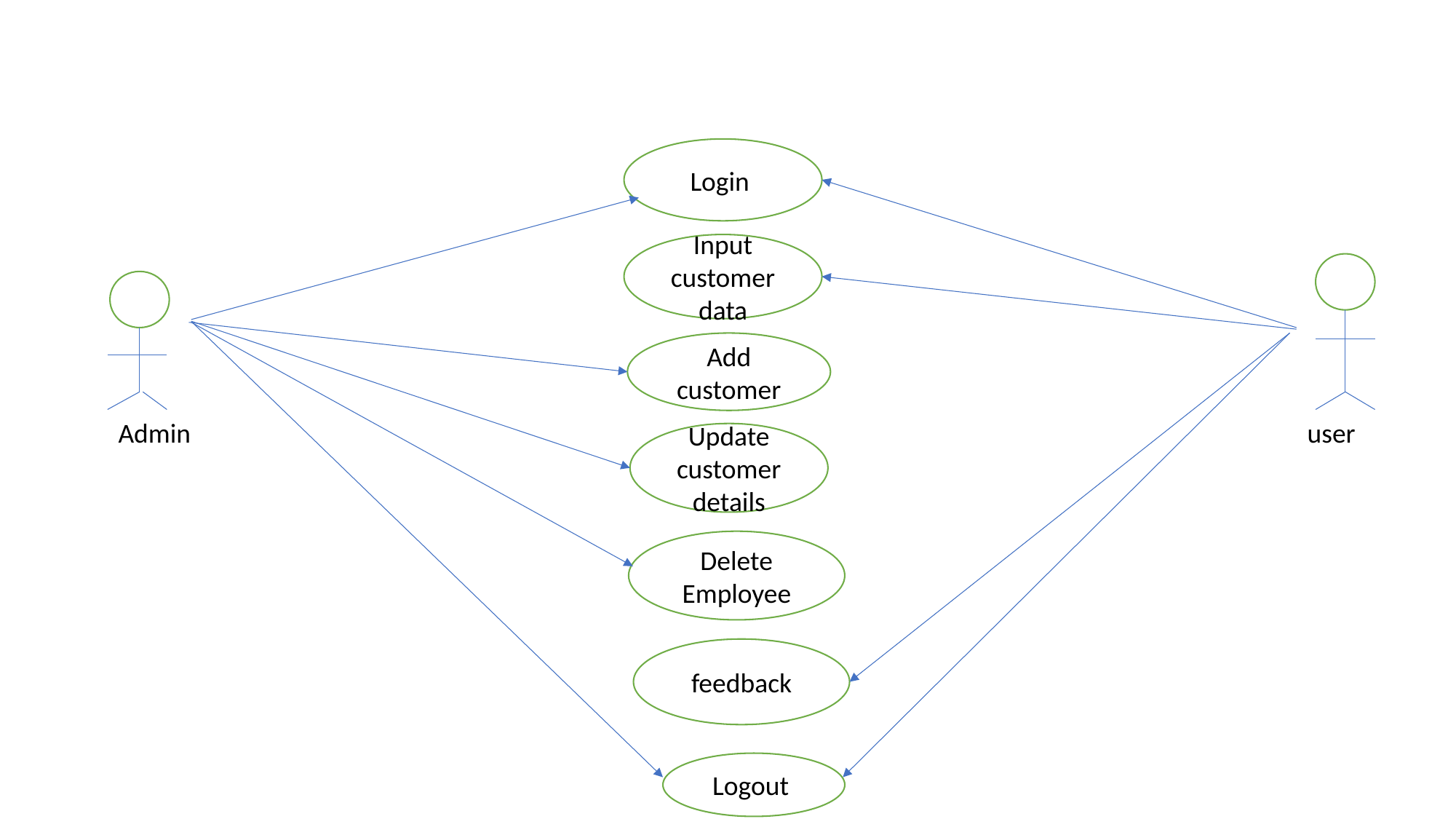

#

Login
Input customer data

Add customer
Admin
user
Update customer details
Delete Employee
feedback
Logout